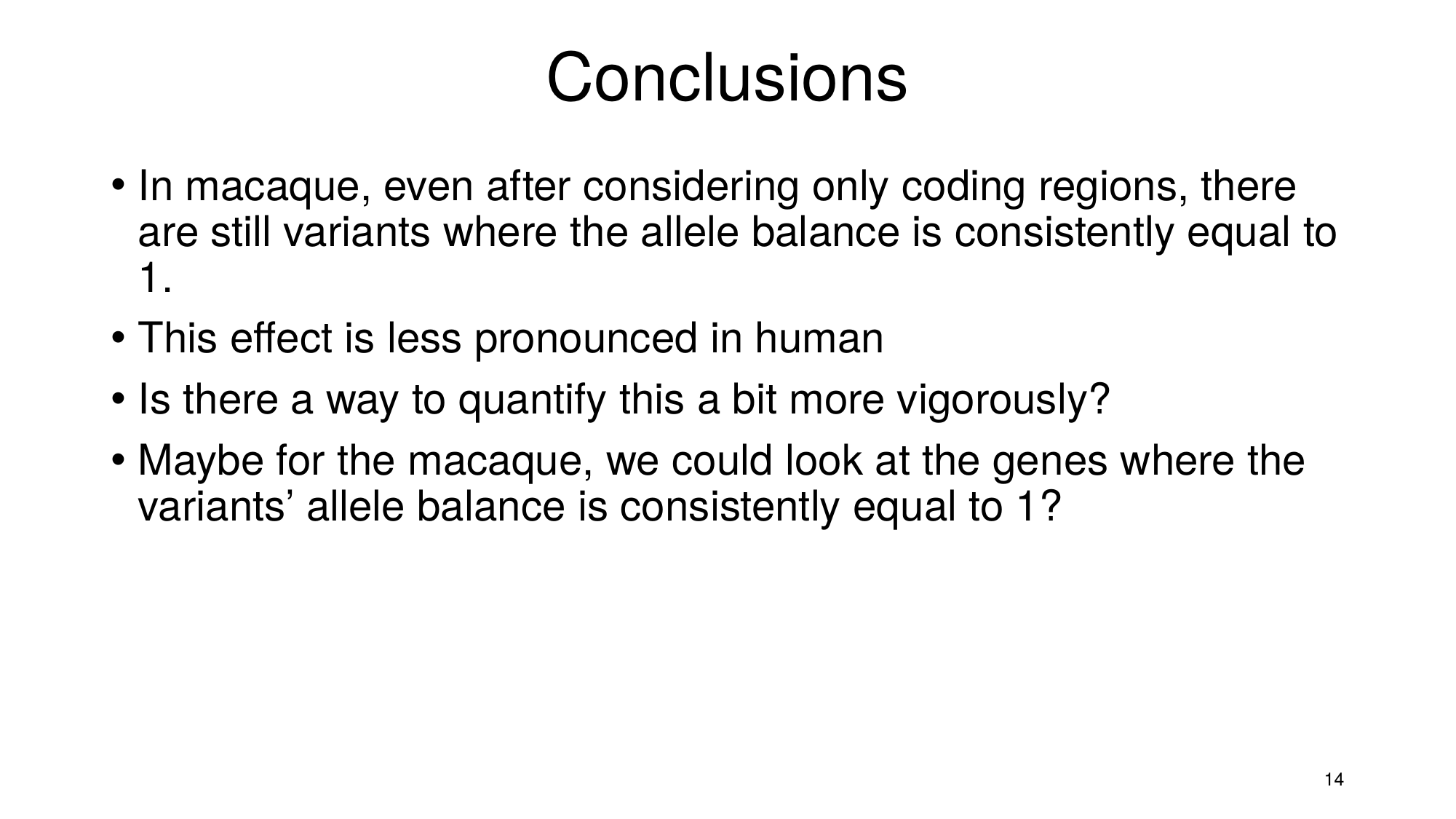

# Conclusions
In macaque, even after considering only coding regions, there are still variants where the allele balance is consistently equal to 1.
This effect is less pronounced in human
Is there a way to quantify this a bit more vigorously?
Maybe for the macaque, we could look at the genes where the variants’ allele balance is consistently equal to 1?
14